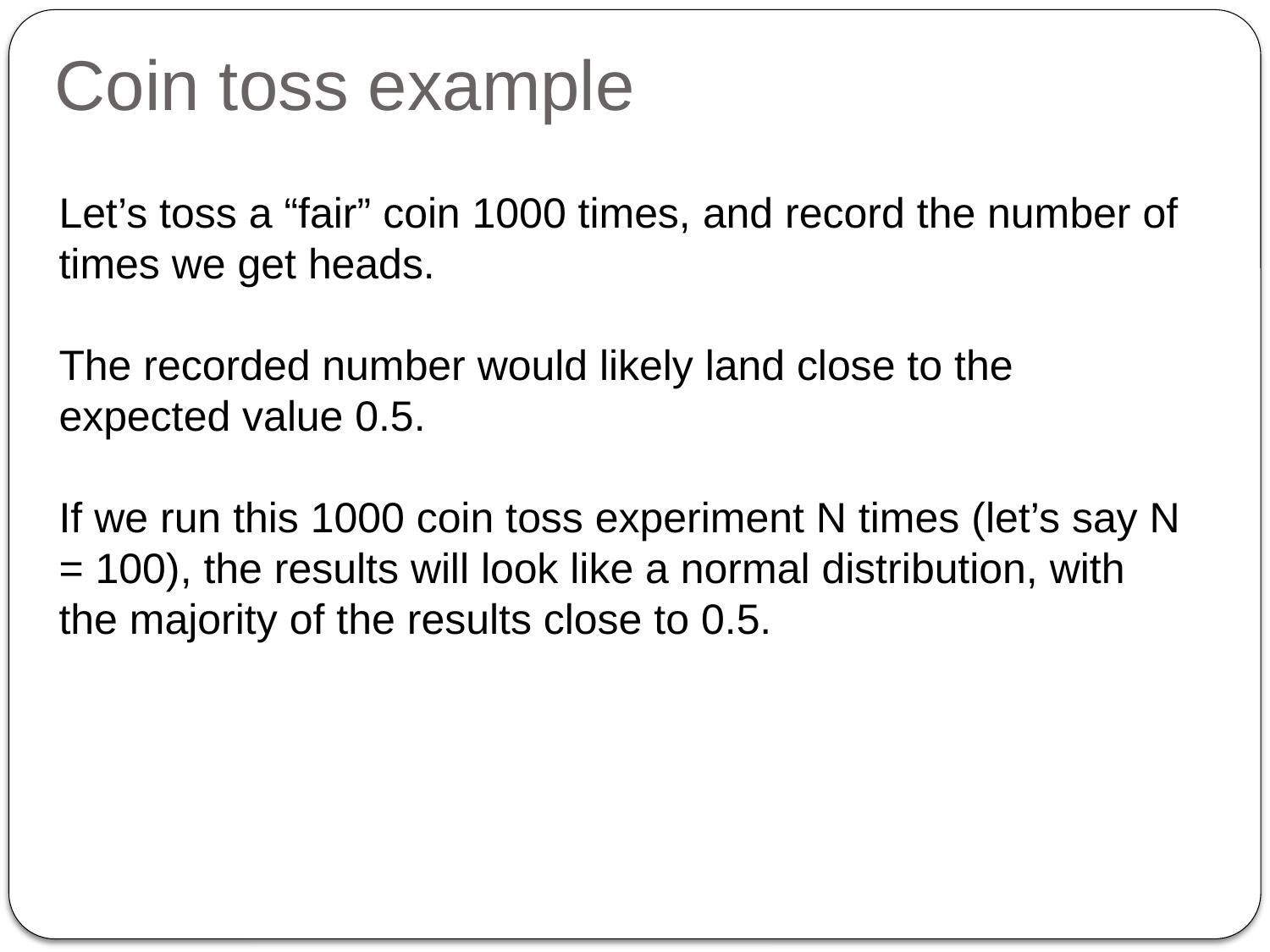

Coin toss example
Let’s toss a “fair” coin 1000 times, and record the number of times we get heads.

The recorded number would likely land close to the expected value 0.5.

If we run this 1000 coin toss experiment N times (let’s say N = 100), the results will look like a normal distribution, with the majority of the results close to 0.5.